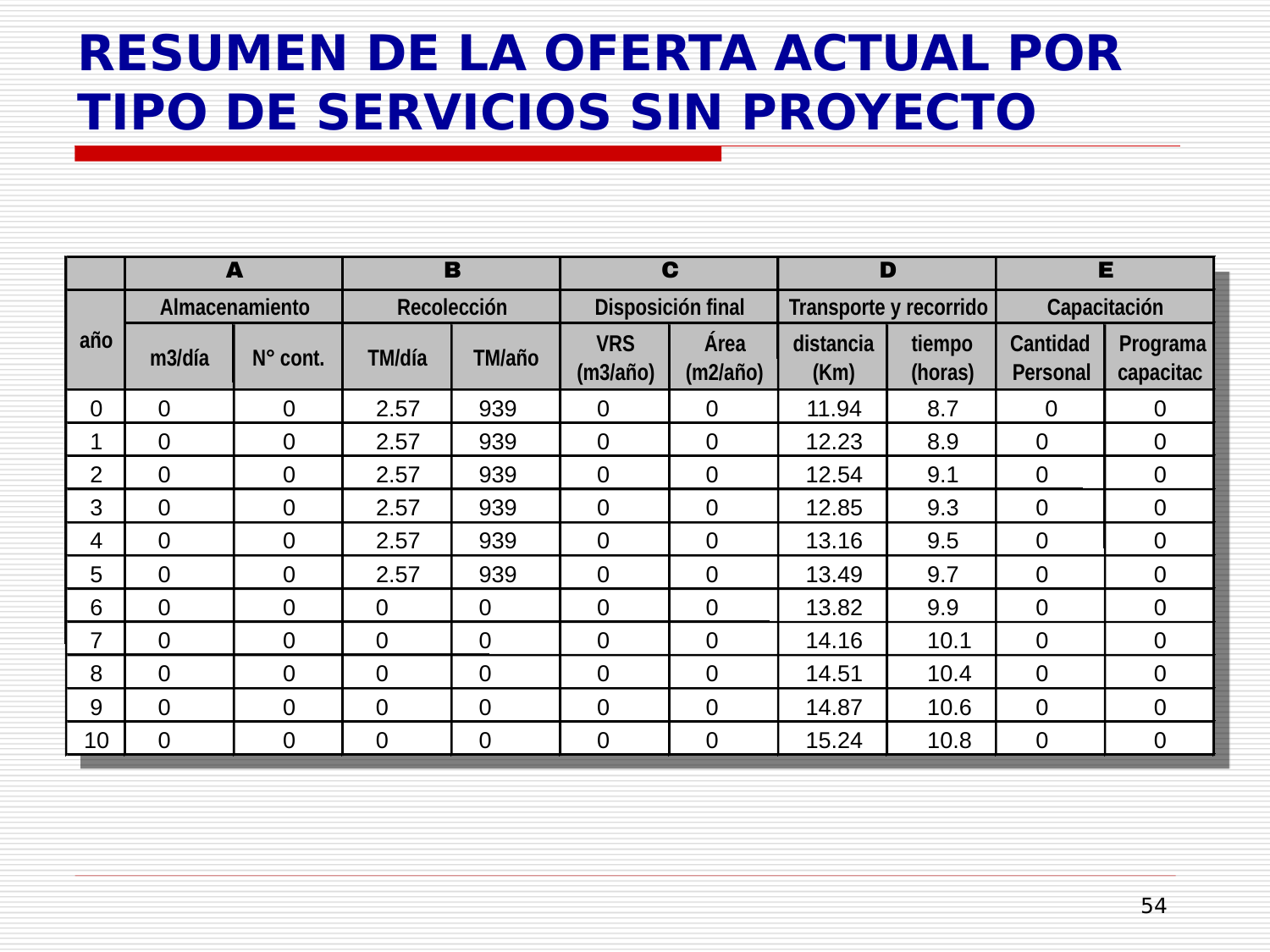

# RESUMEN DE LA OFERTA ACTUAL POR TIPO DE SERVICIOS SIN PROYECTO
A
B
C
D
E

Almacenamiento
Recolección
Disposición final
Transporte y recorrido
Capacitación

año
VRS
Área
distancia
tiempo
Cantidad
Programa
m3/día
N° cont.
TM/día
TM/año
(m3/año)
(m2/año)
(Km)
(horas)
Personal
capacitac

0
0
0
2.57
939
0
0
11.94
8.7
0
0

1
0
0
2.57
939
0
0
12.23
8.9
0
0

2
0
0
2.57
939
0
0
12.54
9.1
0
0

3
0
0
2.57
939
0
0
12.85
9.3
0
0

4
0
0
2.57
939
0
0
13.16
9.5
0
0

5
0
0
2.57
939
0
0
13.49
9.7
0
0

6
0
0
0
0
0
0
13.82
9.9
0
0

7
0
0
0
0
0
0
14.16
10.1
0
0

8
0
0
0
0
0
0
14.51
10.4
0
0

9
0
0
0
0
0
0
14.87
10.6
0
0

10
0
0
0
0
0
0
15.24
10.8
0
0

54